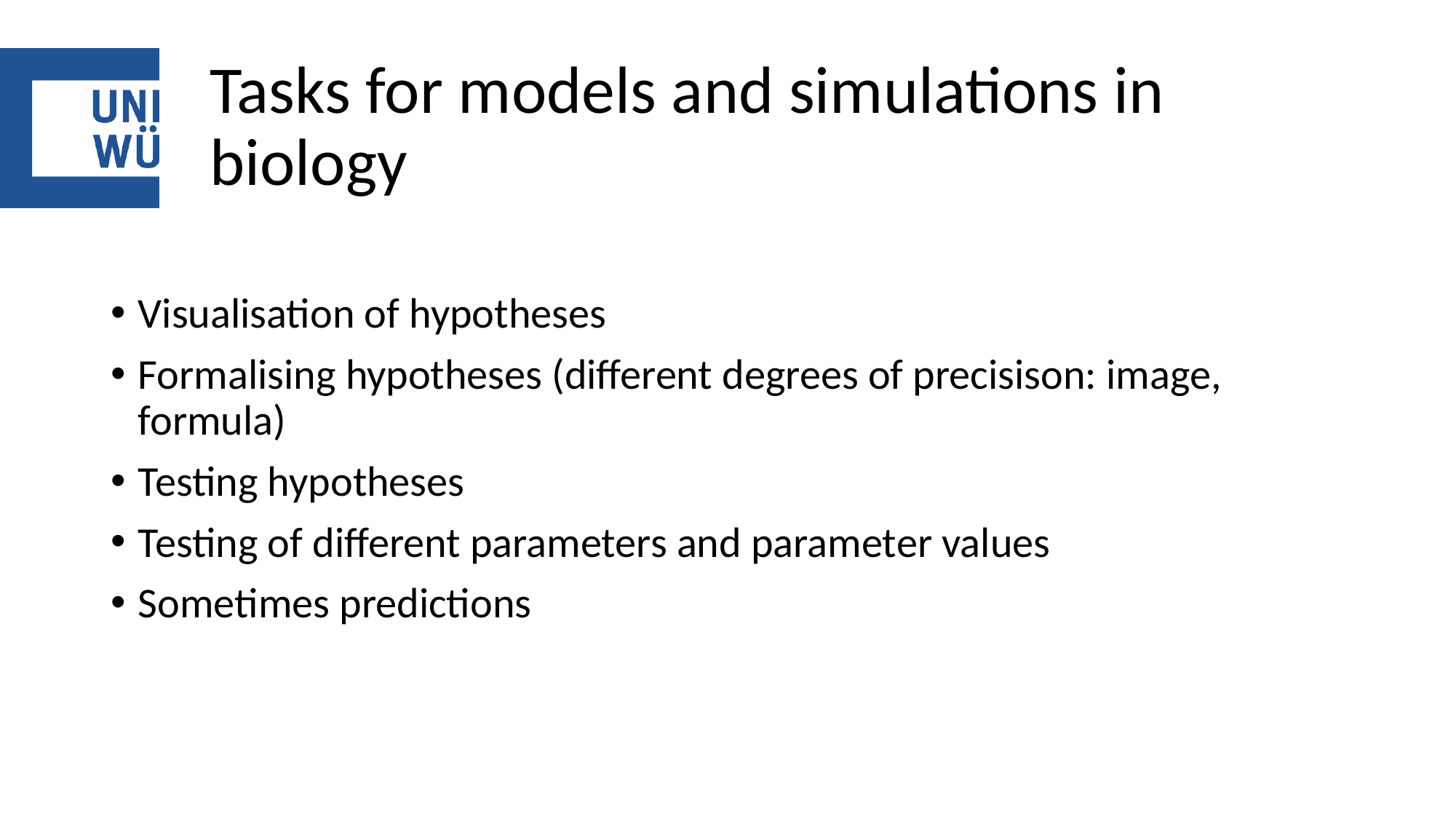

# Tasks for models and simulations in biology
Visualisation of hypotheses
Formalising hypotheses (different degrees of precisison: image, formula)
Testing hypotheses
Testing of different parameters and parameter values
Sometimes predictions